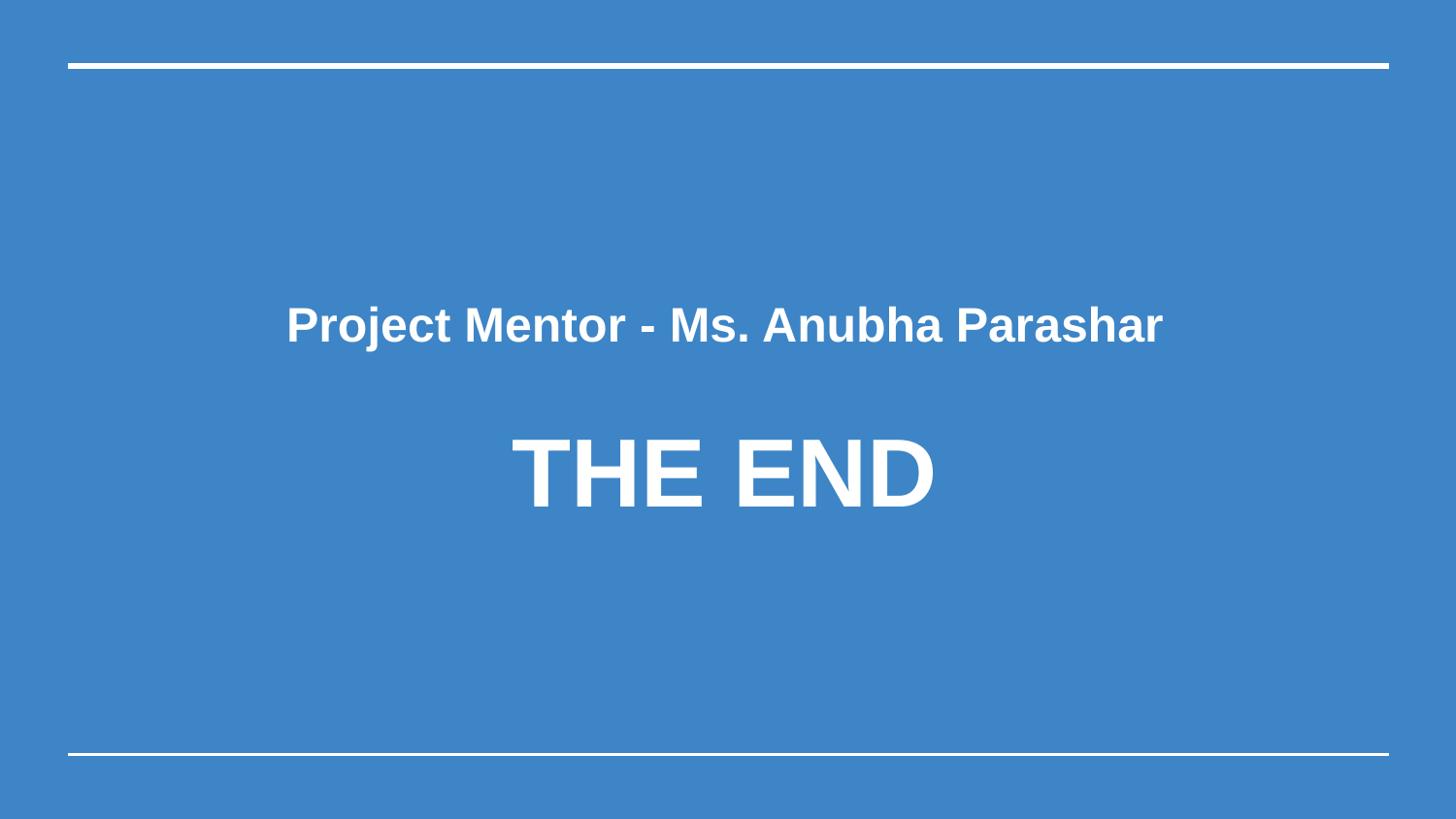

# Project Mentor - Ms. Anubha Parashar

THE END